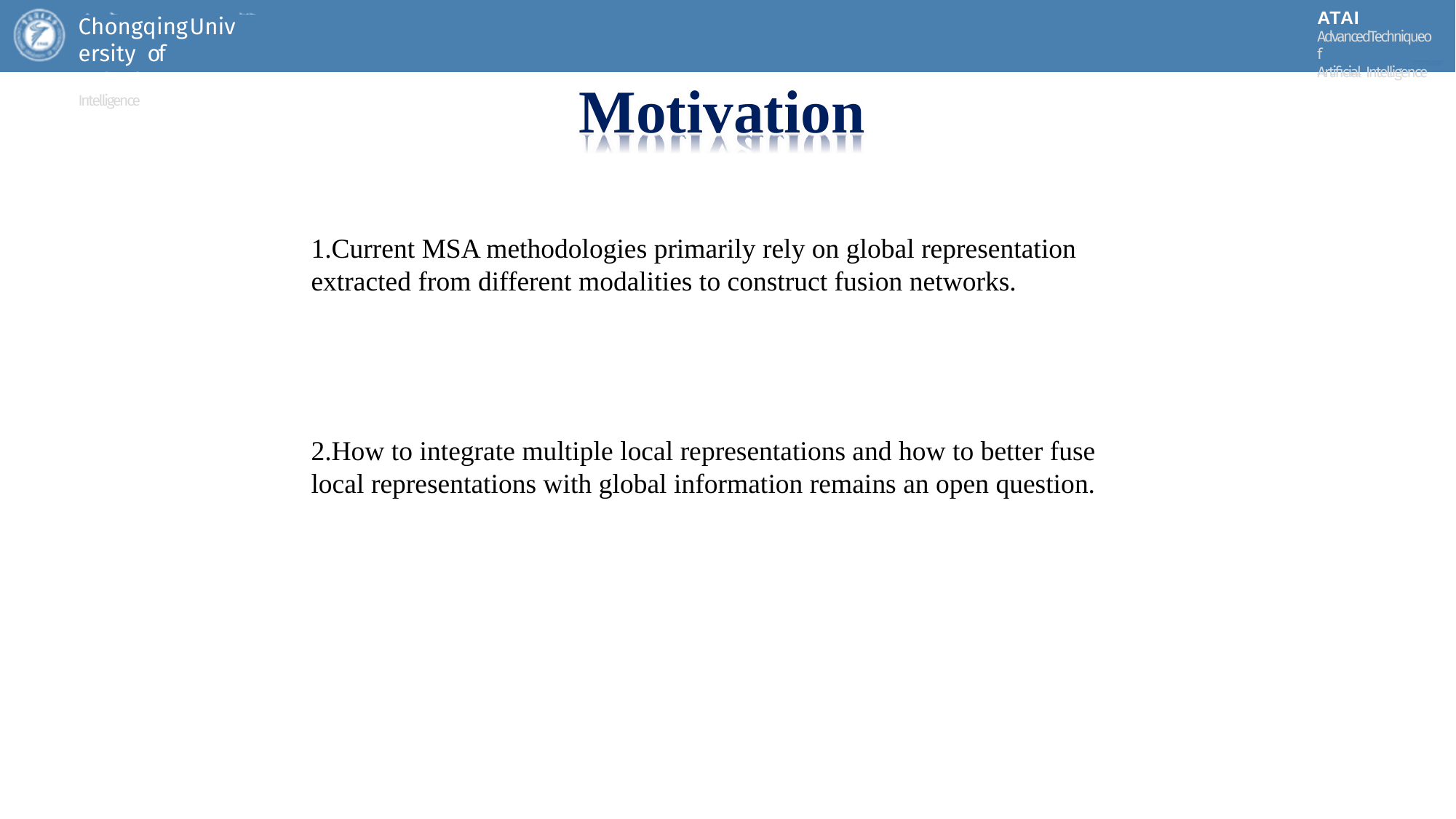

ATAI
AdvancedTechniqueof
Artificial Intelligence
ATAI
ChongqingUniversity	AdvancedTechniqueof
of Technology	Artificial Intelligence
ChongqingUniversity  of Technology

Motivation
1.Current MSA methodologies primarily rely on global representation extracted from different modalities to construct fusion networks.
2.How to integrate multiple local representations and how to better fuse local representations with global information remains an open question.